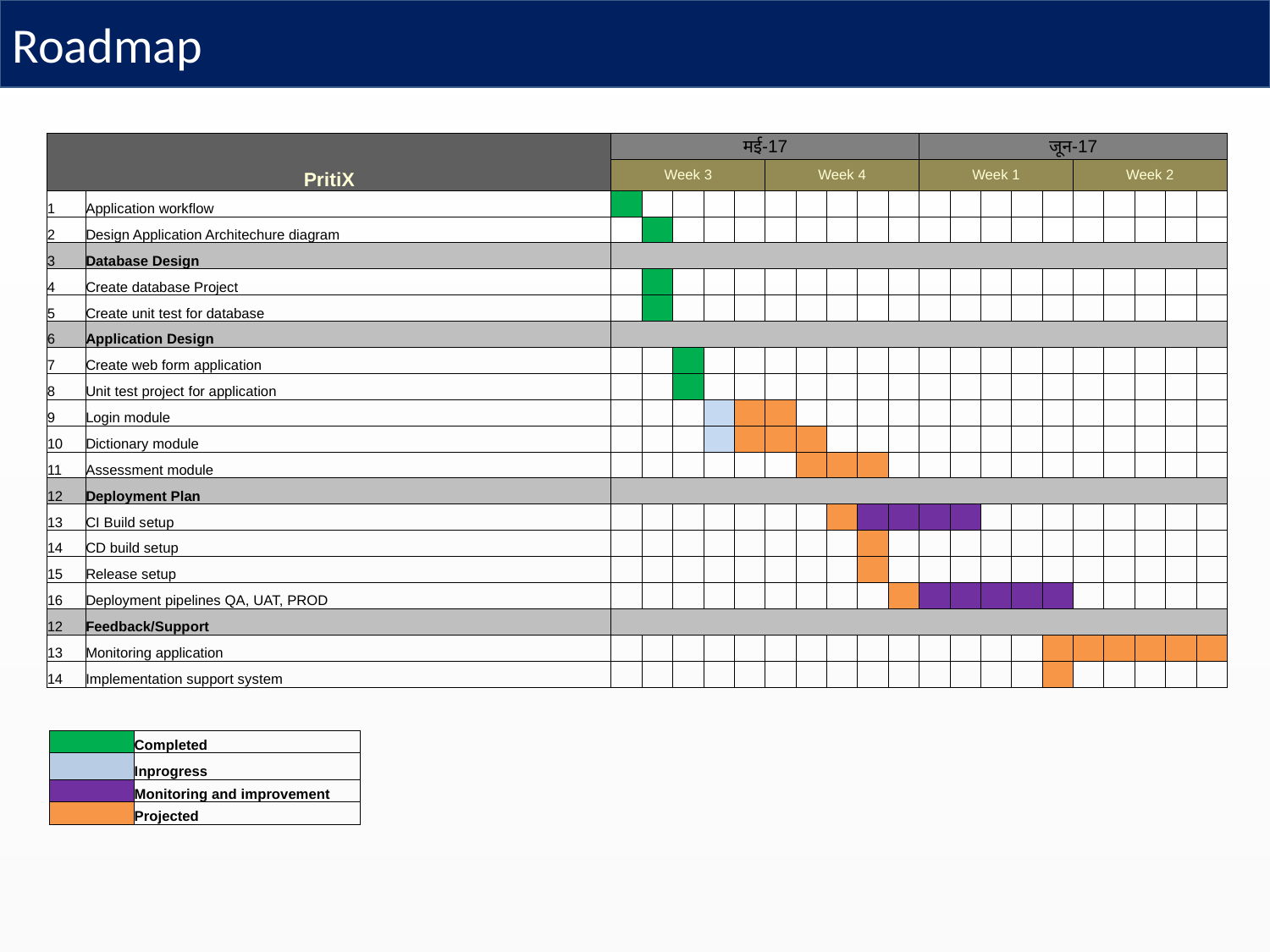

Roadmap
| PritiX |  | मई-17 |  |  |  |  |  |  |  |  |  | जून-17 |  |  |  |  |  |  |  |  |  |
| --- | --- | --- | --- | --- | --- | --- | --- | --- | --- | --- | --- | --- | --- | --- | --- | --- | --- | --- | --- | --- | --- |
|  |  | Week 3 |  |  |  |  | Week 4 |  |  |  |  | Week 1 |  |  |  |  | Week 2 |  |  |  |  |
| 1 | Application workflow |  |  |  |  |  |  |  |  |  |  |  |  |  |  |  |  |  |  |  |  |
| 2 | Design Application Architechure diagram |  |  |  |  |  |  |  |  |  |  |  |  |  |  |  |  |  |  |  |  |
| 3 | Database Design |  |  |  |  |  |  |  |  |  |  |  |  |  |  |  |  |  |  |  |  |
| 4 | Create database Project |  |  |  |  |  |  |  |  |  |  |  |  |  |  |  |  |  |  |  |  |
| 5 | Create unit test for database |  |  |  |  |  |  |  |  |  |  |  |  |  |  |  |  |  |  |  |  |
| 6 | Application Design |  |  |  |  |  |  |  |  |  |  |  |  |  |  |  |  |  |  |  |  |
| 7 | Create web form application |  |  |  |  |  |  |  |  |  |  |  |  |  |  |  |  |  |  |  |  |
| 8 | Unit test project for application |  |  |  |  |  |  |  |  |  |  |  |  |  |  |  |  |  |  |  |  |
| 9 | Login module |  |  |  |  |  |  |  |  |  |  |  |  |  |  |  |  |  |  |  |  |
| 10 | Dictionary module |  |  |  |  |  |  |  |  |  |  |  |  |  |  |  |  |  |  |  |  |
| 11 | Assessment module |  |  |  |  |  |  |  |  |  |  |  |  |  |  |  |  |  |  |  |  |
| 12 | Deployment Plan |  |  |  |  |  |  |  |  |  |  |  |  |  |  |  |  |  |  |  |  |
| 13 | CI Build setup |  |  |  |  |  |  |  |  |  |  |  |  |  |  |  |  |  |  |  |  |
| 14 | CD build setup |  |  |  |  |  |  |  |  |  |  |  |  |  |  |  |  |  |  |  |  |
| 15 | Release setup |  |  |  |  |  |  |  |  |  |  |  |  |  |  |  |  |  |  |  |  |
| 16 | Deployment pipelines QA, UAT, PROD |  |  |  |  |  |  |  |  |  |  |  |  |  |  |  |  |  |  |  |  |
| 12 | Feedback/Support |  |  |  |  |  |  |  |  |  |  |  |  |  |  |  |  |  |  |  |  |
| 13 | Monitoring application |  |  |  |  |  |  |  |  |  |  |  |  |  |  |  |  |  |  |  |  |
| 14 | Implementation support system |  |  |  |  |  |  |  |  |  |  |  |  |  |  |  |  |  |  |  |  |
|  | Completed |
| --- | --- |
|  | Inprogress |
|  | Monitoring and improvement |
|  | Projected |